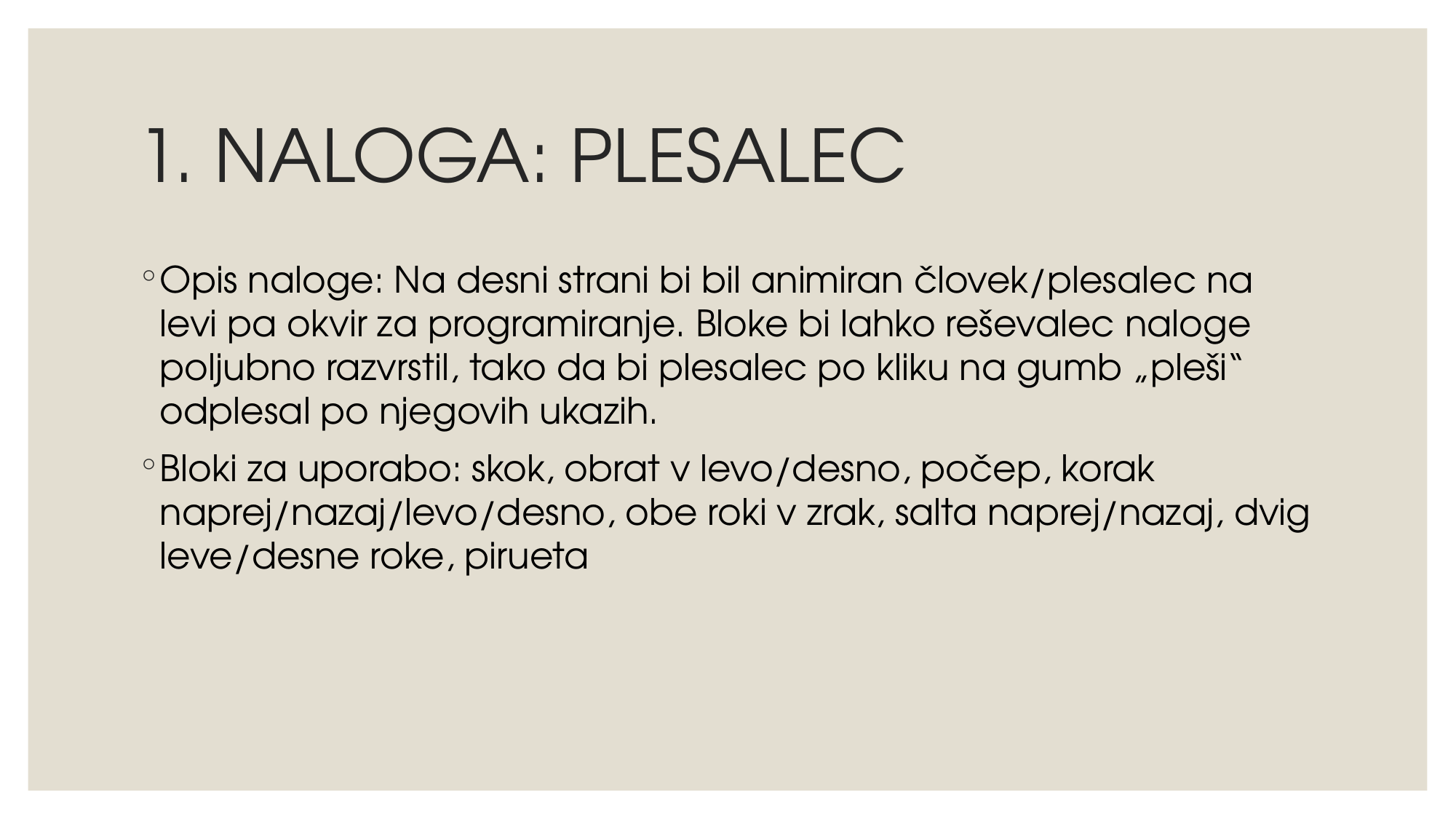

# 1. NALOGA: PLESALEC
Opis naloge: Na desni strani bi bil animiran človek/plesalec na levi pa okvir za programiranje. Bloke bi lahko reševalec naloge poljubno razvrstil, tako da bi plesalec po kliku na gumb „pleši“ odplesal po njegovih ukazih.
Bloki za uporabo: skok, obrat v levo/desno, počep, korak naprej/nazaj/levo/desno, obe roki v zrak, salta naprej/nazaj, dvig leve/desne roke, pirueta